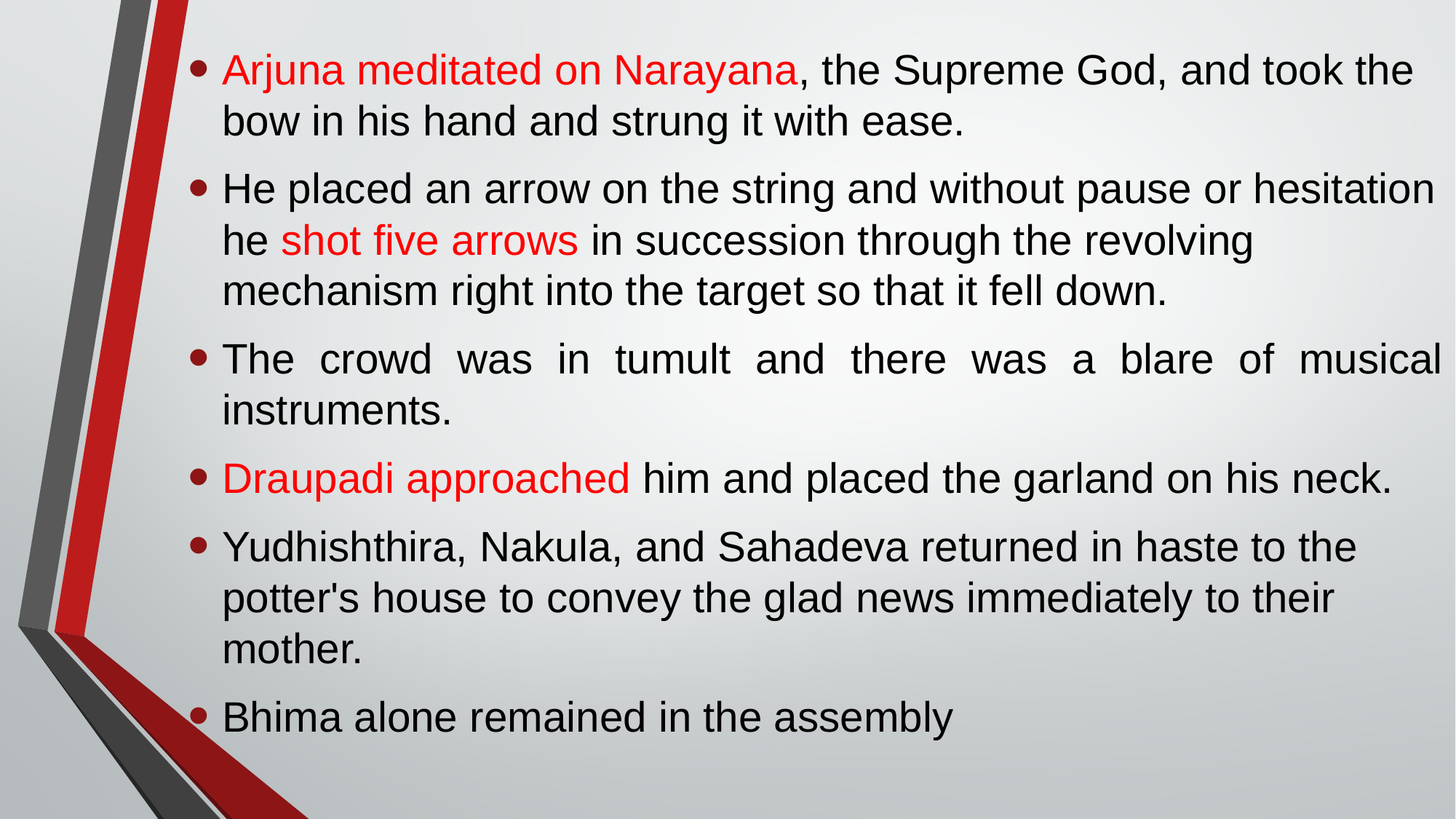

Arjuna meditated on Narayana, the Supreme God, and took the bow in his hand and strung it with ease.
He placed an arrow on the string and without pause or hesitation he shot five arrows in succession through the revolving mechanism right into the target so that it fell down.
The crowd was in tumult and there was a blare of musical instruments.
Draupadi approached him and placed the garland on his neck.
Yudhishthira, Nakula, and Sahadeva returned in haste to the potter's house to convey the glad news immediately to their mother.
Bhima alone remained in the assembly